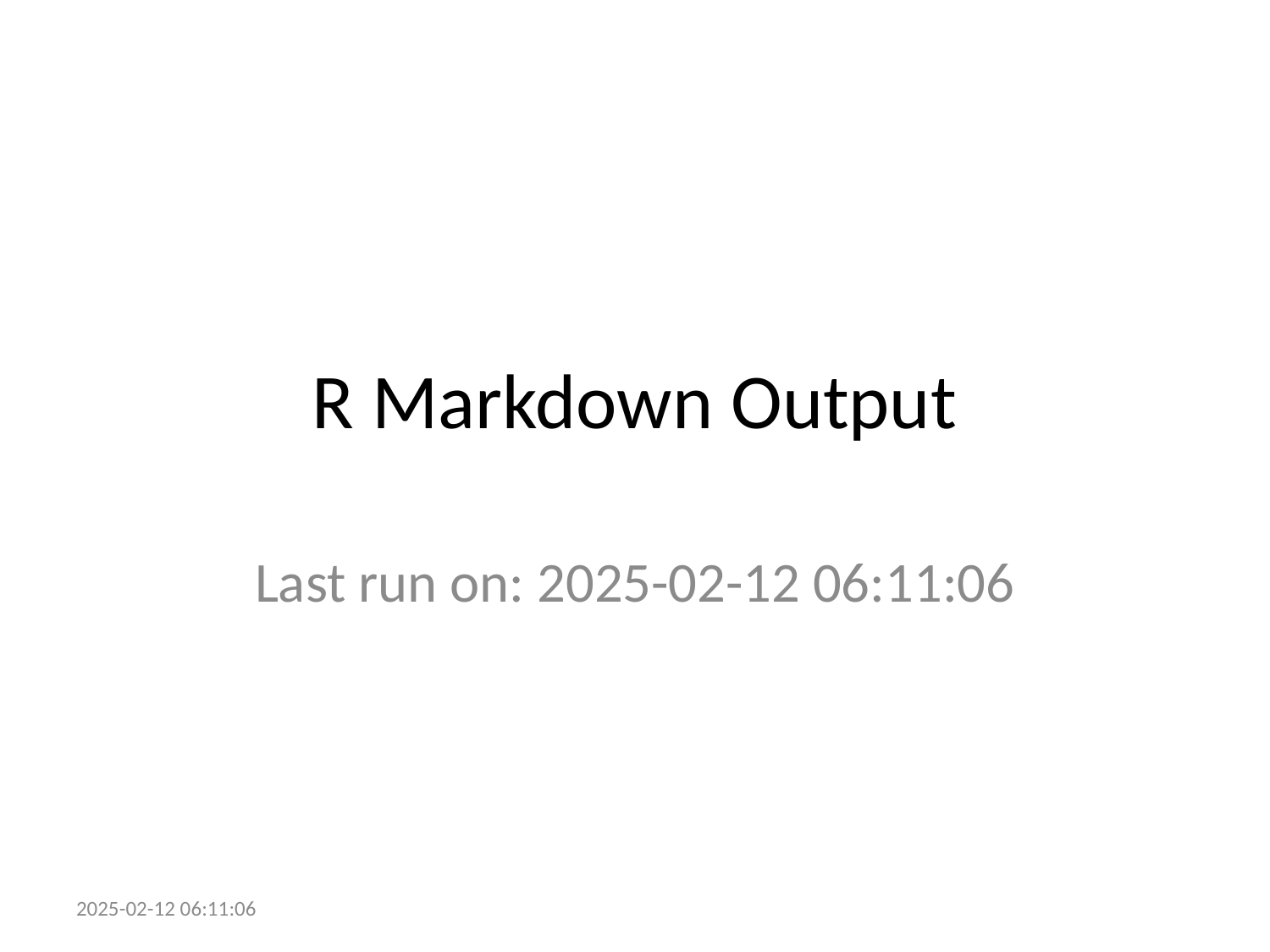

# R Markdown Output
Last run on: 2025-02-12 06:11:06
2025-02-12 06:11:06